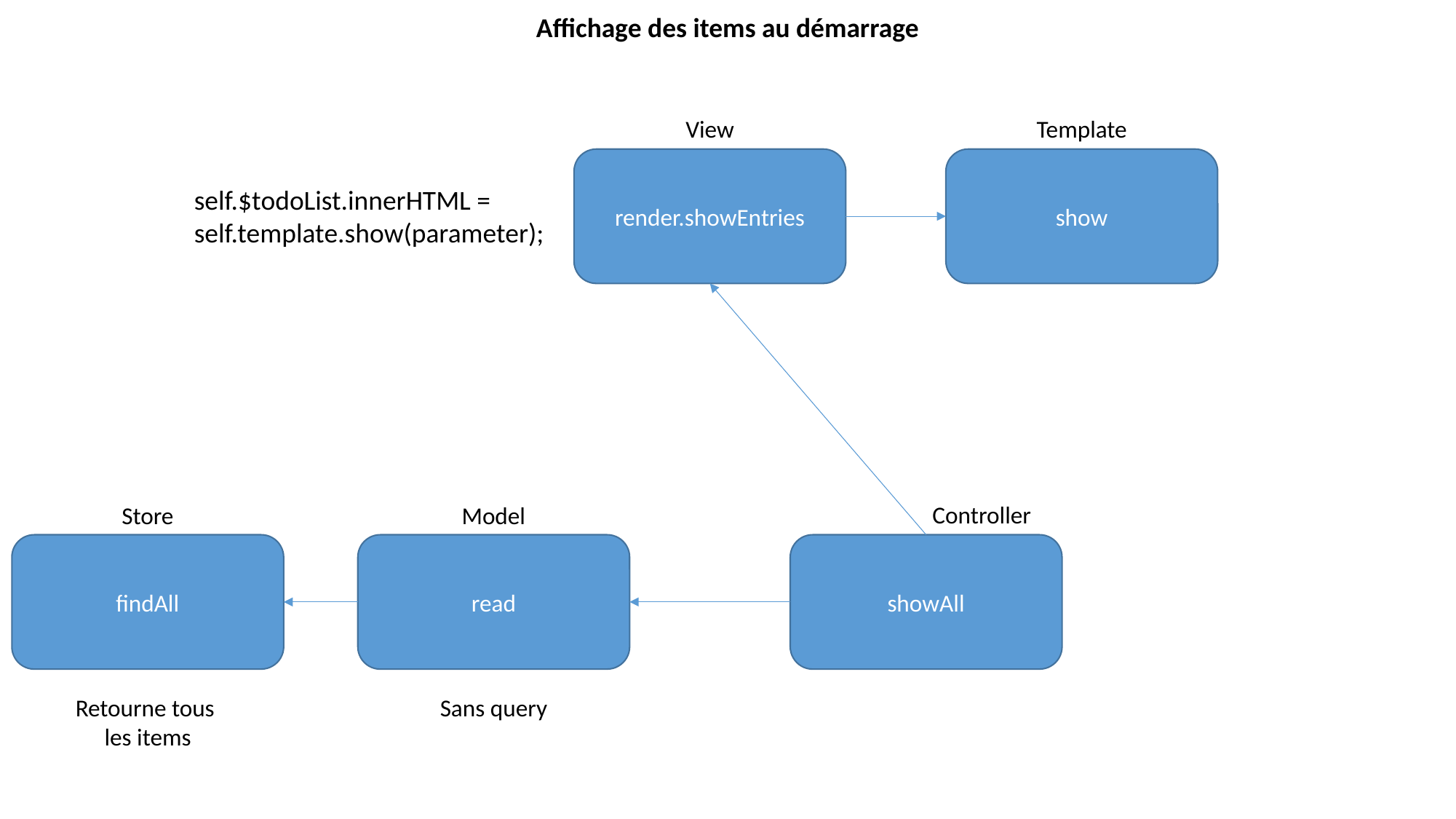

Affichage des items au démarrage
View
Template
render.showEntries
show
self.$todoList.innerHTML = self.template.show(parameter);
Controller
Store
Model
findAll
read
showAll
Retourne tous
les items
Sans query